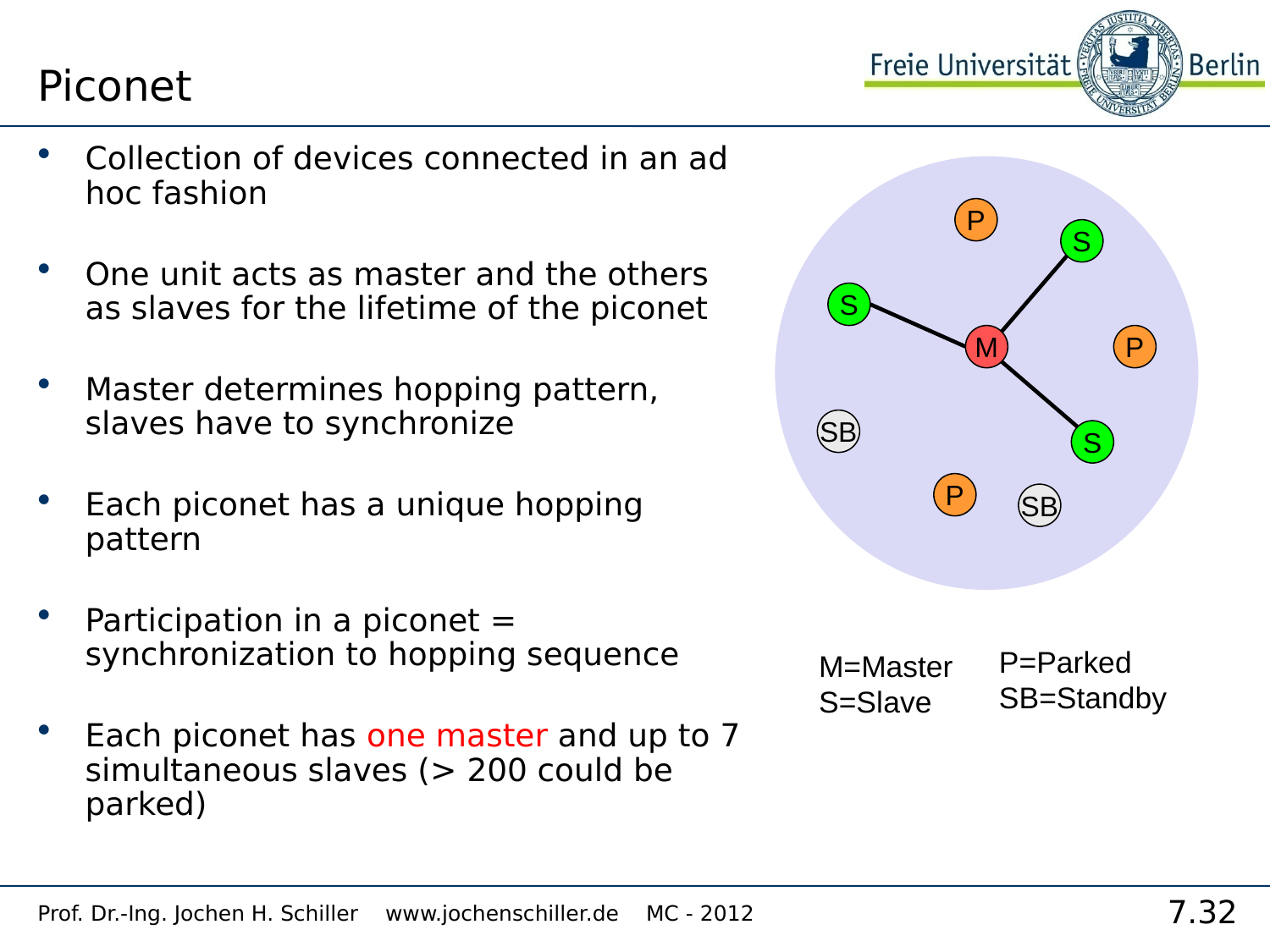

# Piconet
Collection of devices connected in an ad hoc fashion

One unit acts as master and the others as slaves for the lifetime of the piconet

Master determines hopping pattern, slaves have to synchronize

Each piconet has a unique hopping pattern

Participation in a piconet = synchronization to hopping sequence

Each piconet has one master and up to 7 simultaneous slaves (> 200 could be parked)

P
S
S
M
P
SB
S
P
SB
P=Parked
SB=Standby
M=Master
S=Slave
Prof. Dr.-Ing. Jochen H. Schiller    www.jochenschiller.de    MC - 2012